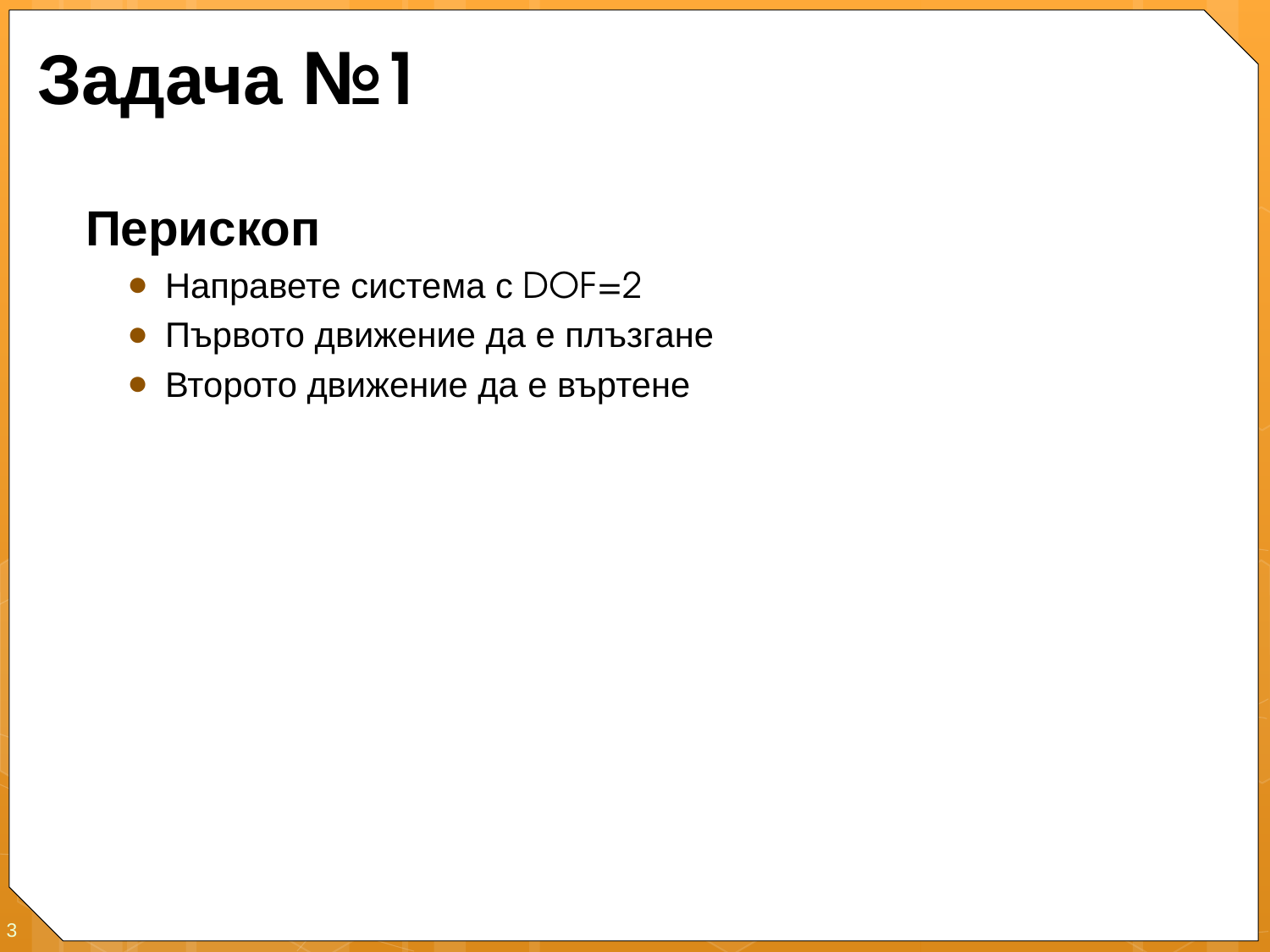

# Задача №1
Перископ
Направете система с DOF=2
Първото движение да е плъзгане
Второто движение да е въртене